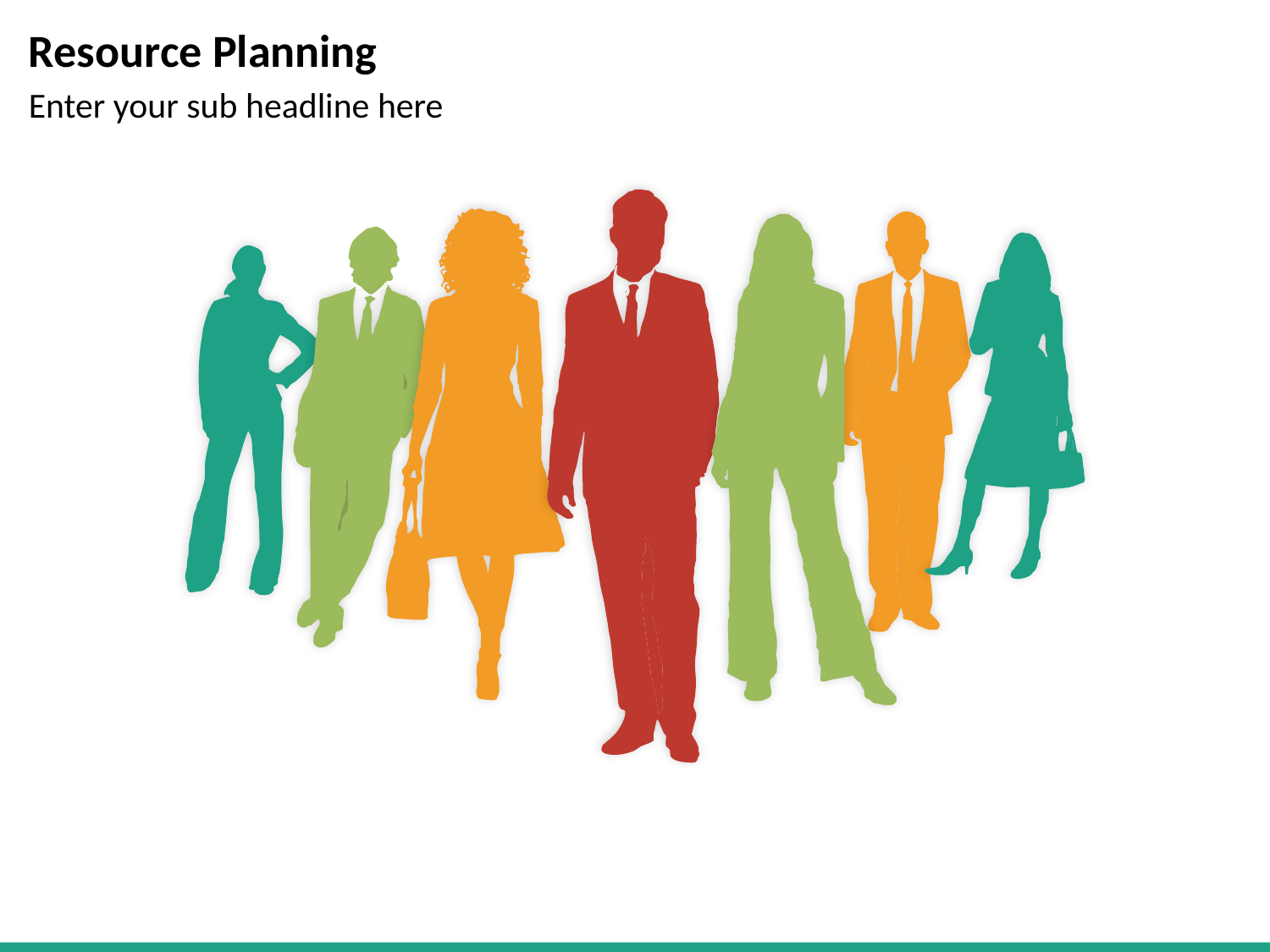

# Resource Planning
Enter your sub headline here